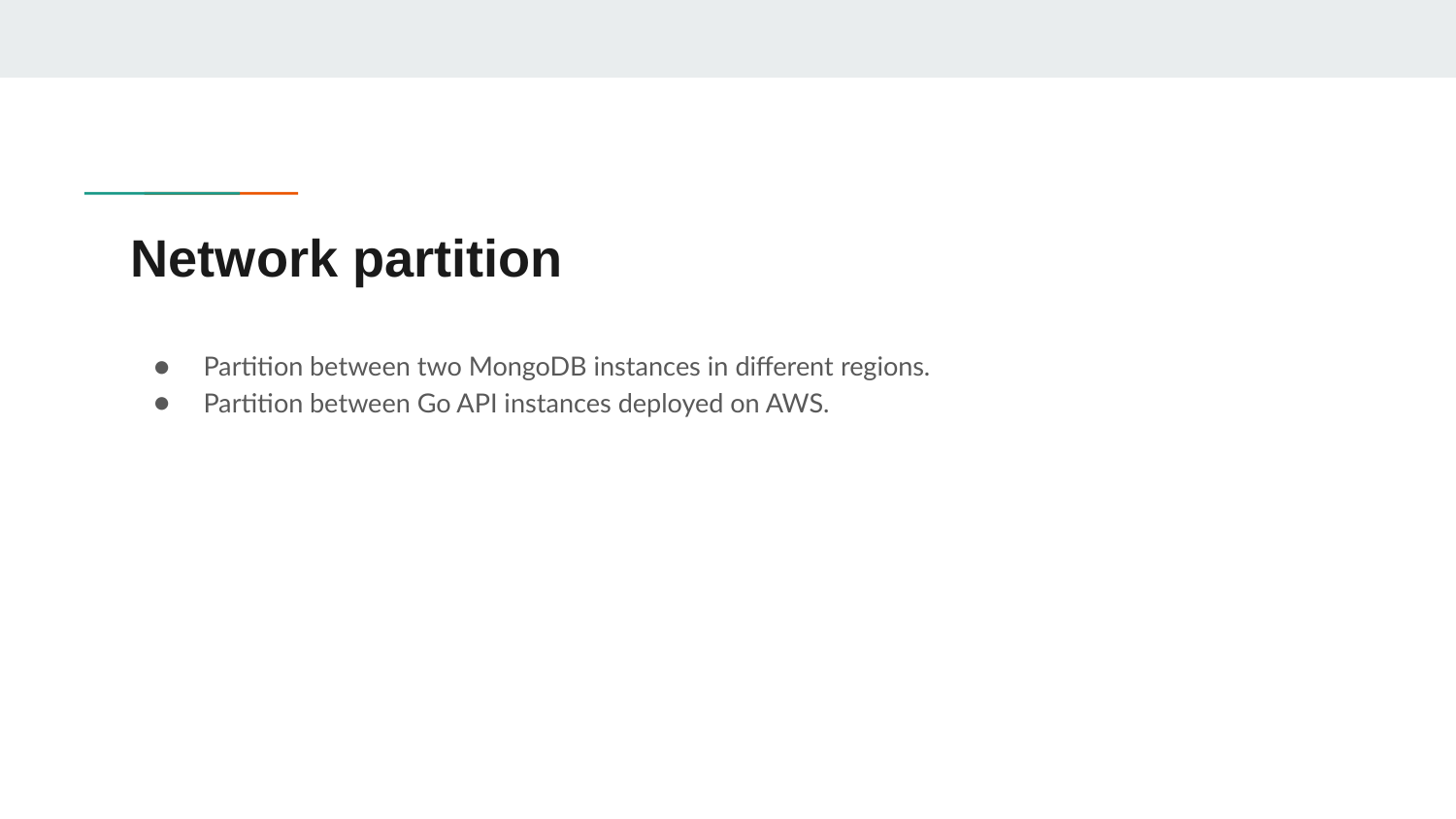

# Network partition
Partition between two MongoDB instances in different regions.
Partition between Go API instances deployed on AWS.